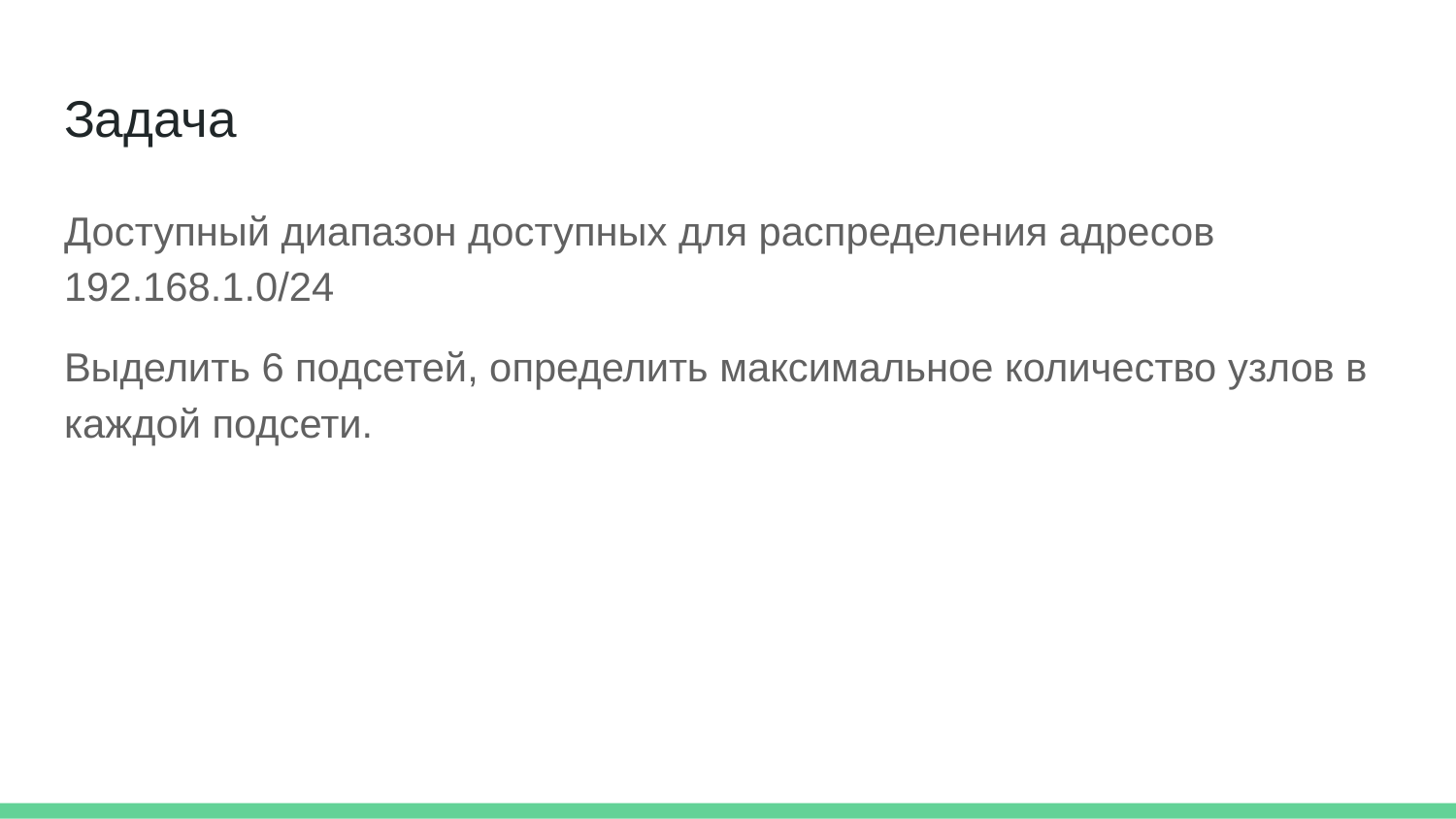

# Задача
Доступный диапазон доступных для распределения адресов 192.168.1.0/24
Выделить 6 подсетей, определить максимальное количество узлов в каждой подсети.